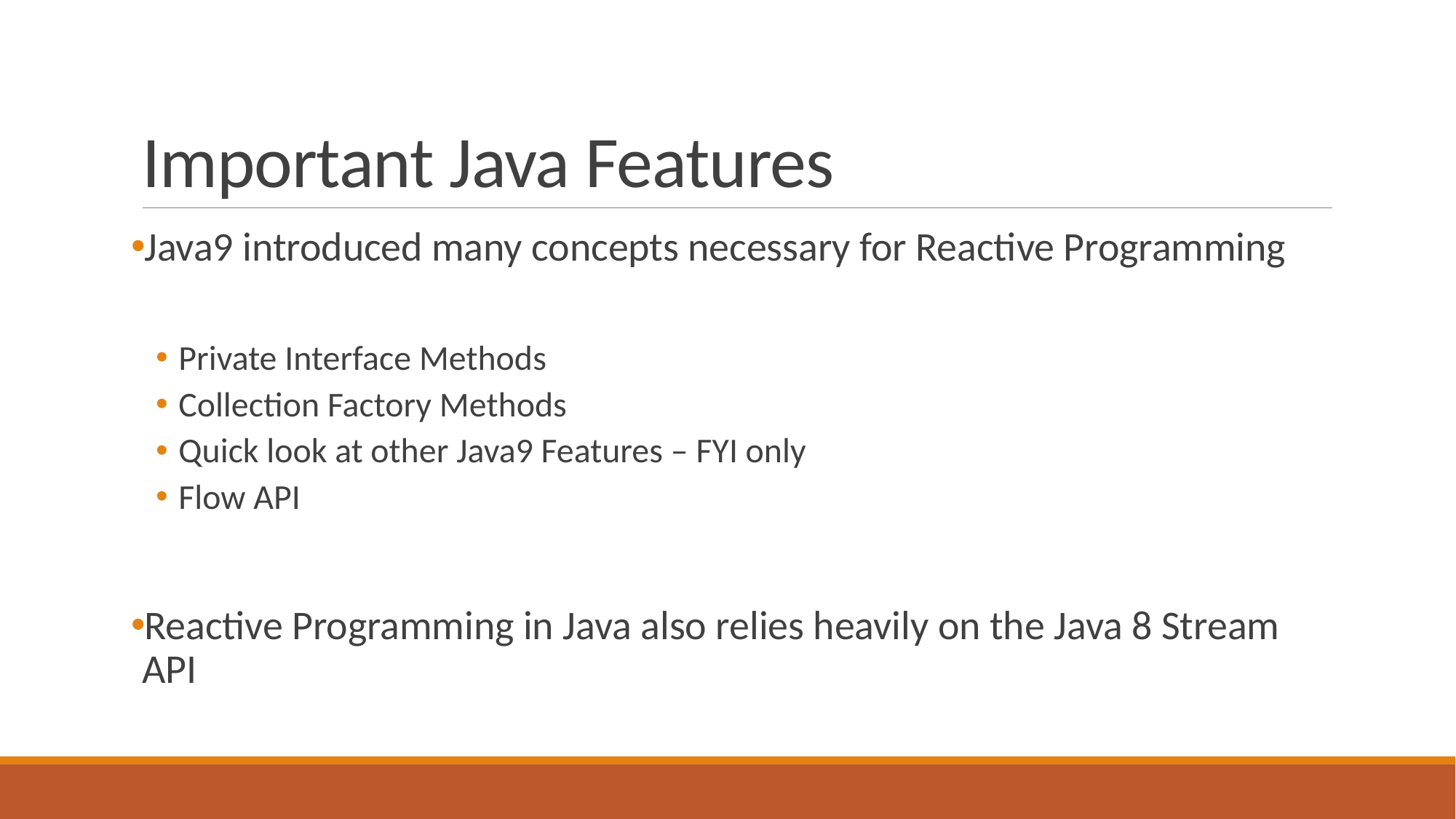

# Important Java Features
Java9 introduced many concepts necessary for Reactive Programming

Private Interface Methods
Collection Factory Methods
Quick look at other Java9 Features – FYI only
Flow API

Reactive Programming in Java also relies heavily on the Java 8 Stream API